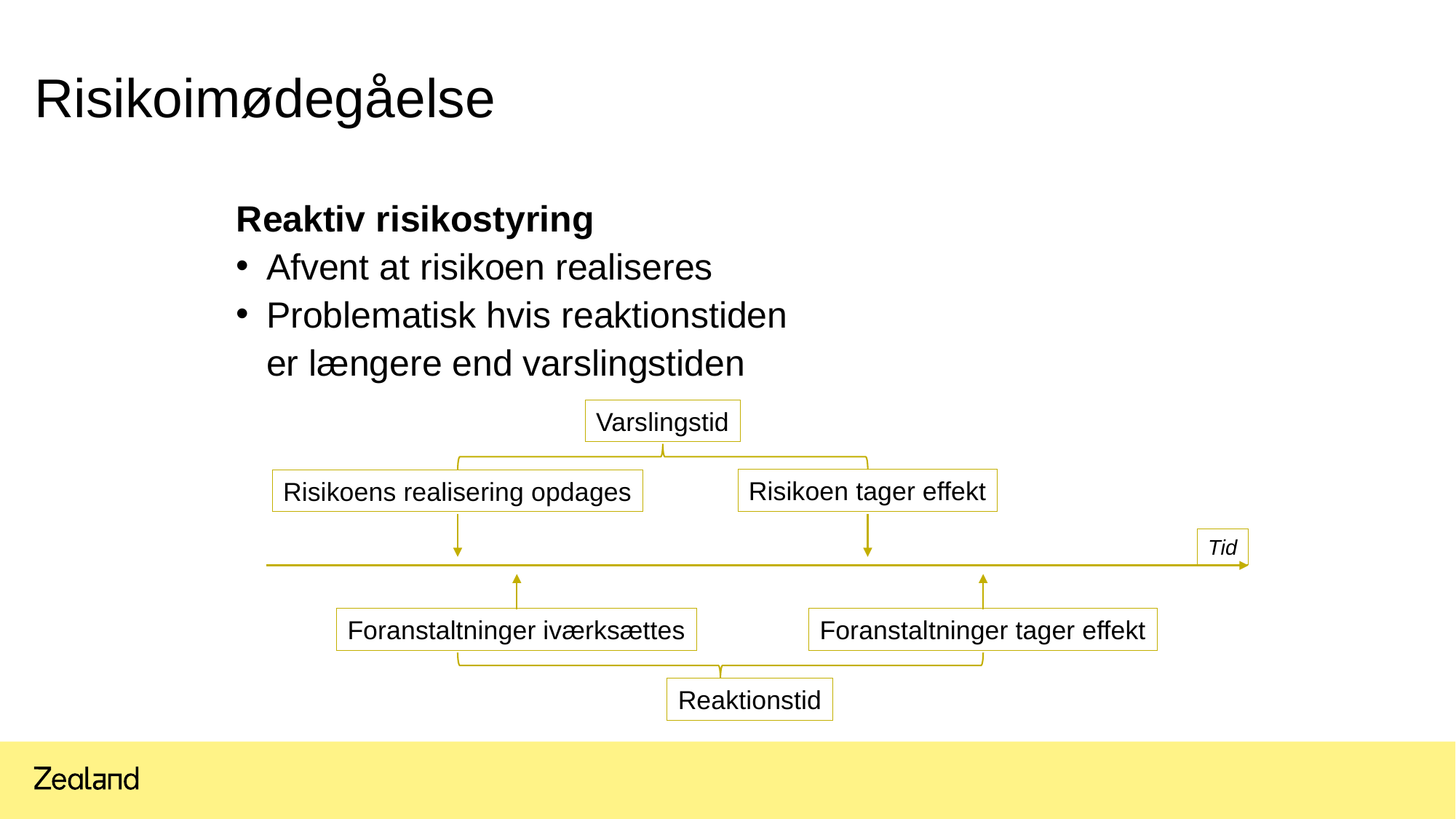

# Risikoimødegåelse
Reaktiv risikostyring
Afvent at risikoen realiseres
Problematisk hvis reaktionstiden
er længere end varslingstiden

Varslingstid

Risikoen tager effekt
Risikoens realisering opdages
Tid
Foranstaltninger iværksættes
Foranstaltninger tager effekt
Reaktionstid